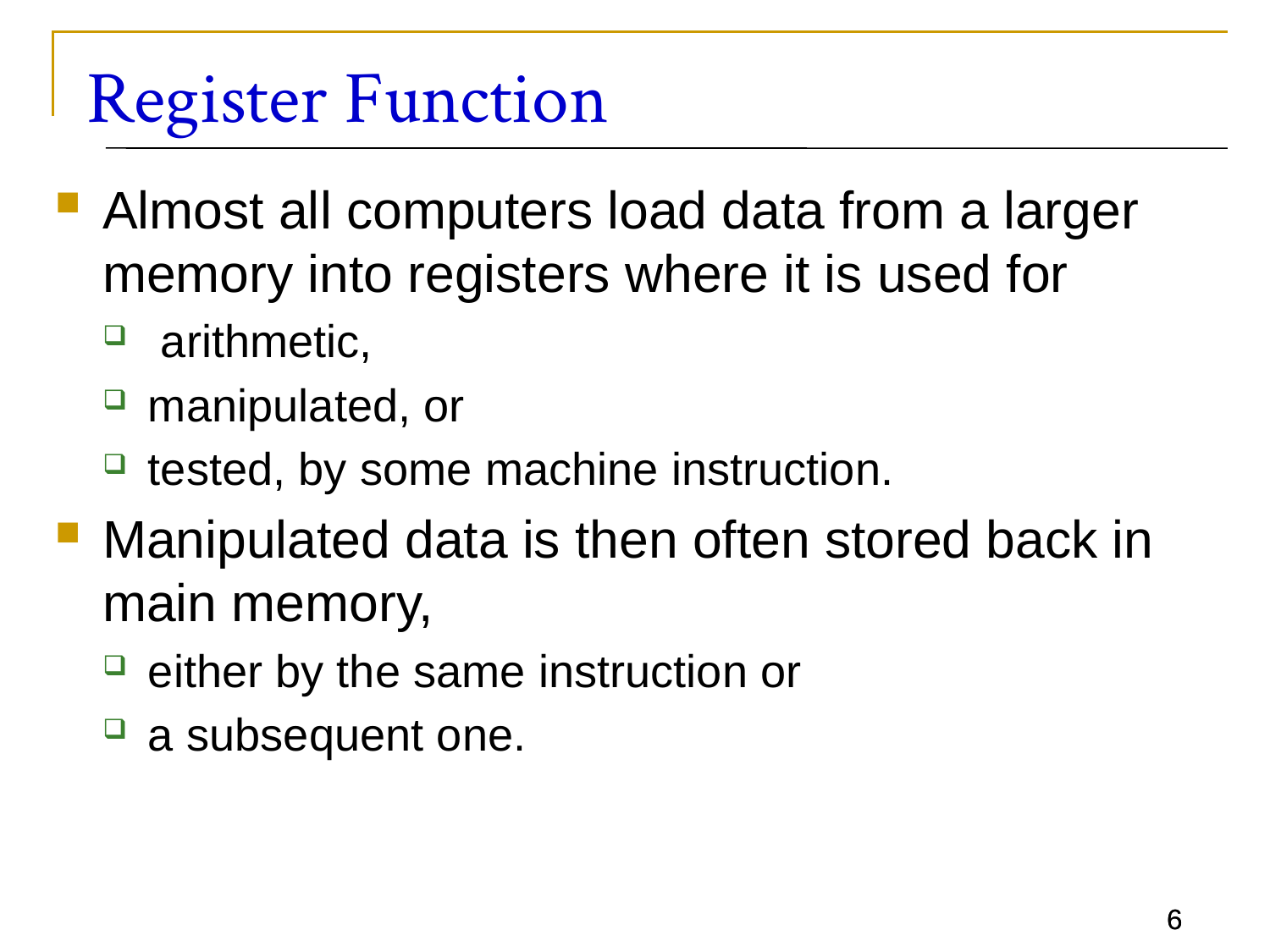

# Register Function
Almost all computers load data from a larger memory into registers where it is used for
 arithmetic,
manipulated, or
tested, by some machine instruction.
Manipulated data is then often stored back in main memory,
either by the same instruction or
a subsequent one.
6